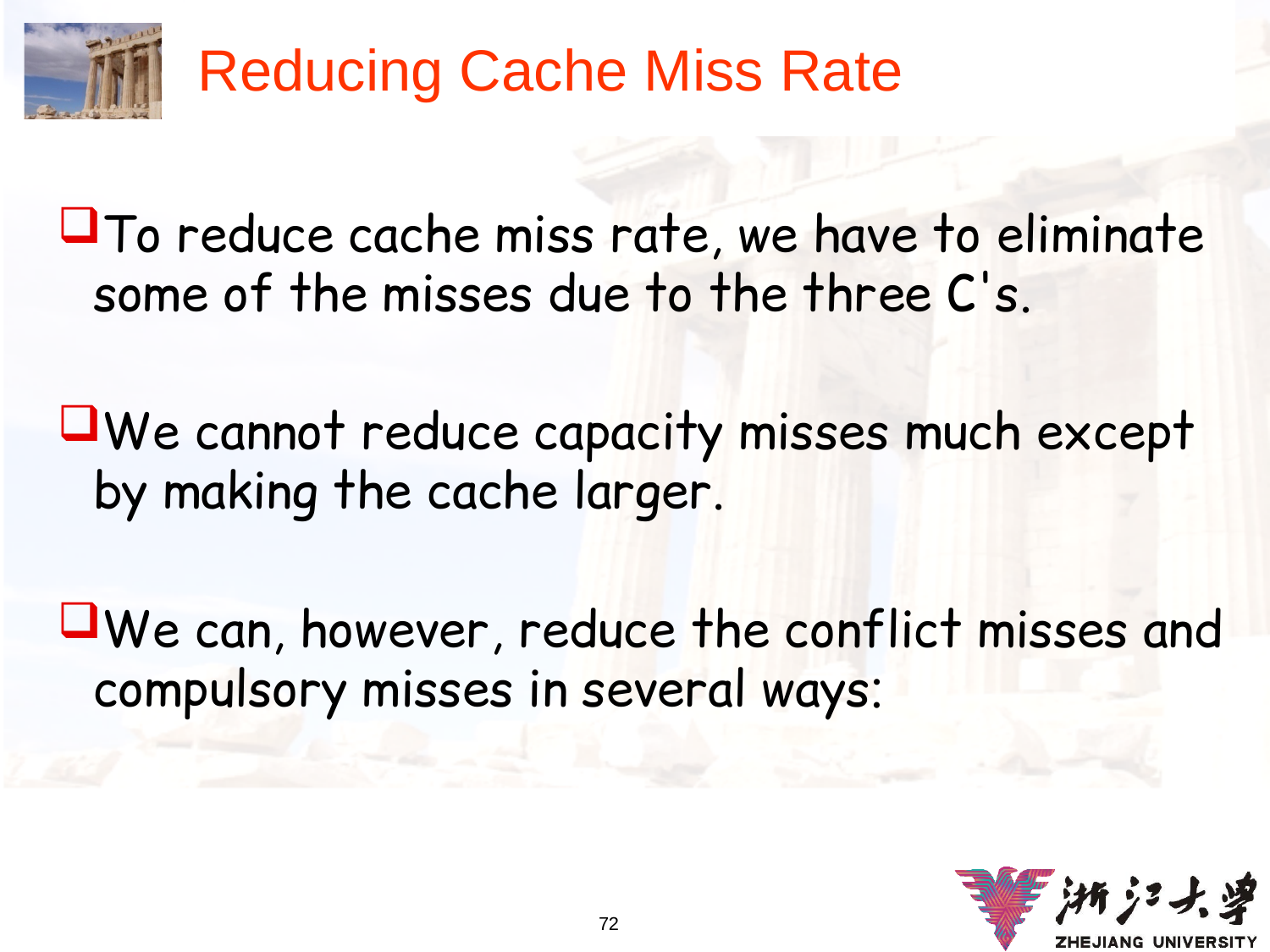

# Reducing Cache Miss Rate
To reduce cache miss rate, we have to eliminate some of the misses due to the three C's.

We cannot reduce capacity misses much except by making the cache larger.

We can, however, reduce the conflict misses and compulsory misses in several ways: